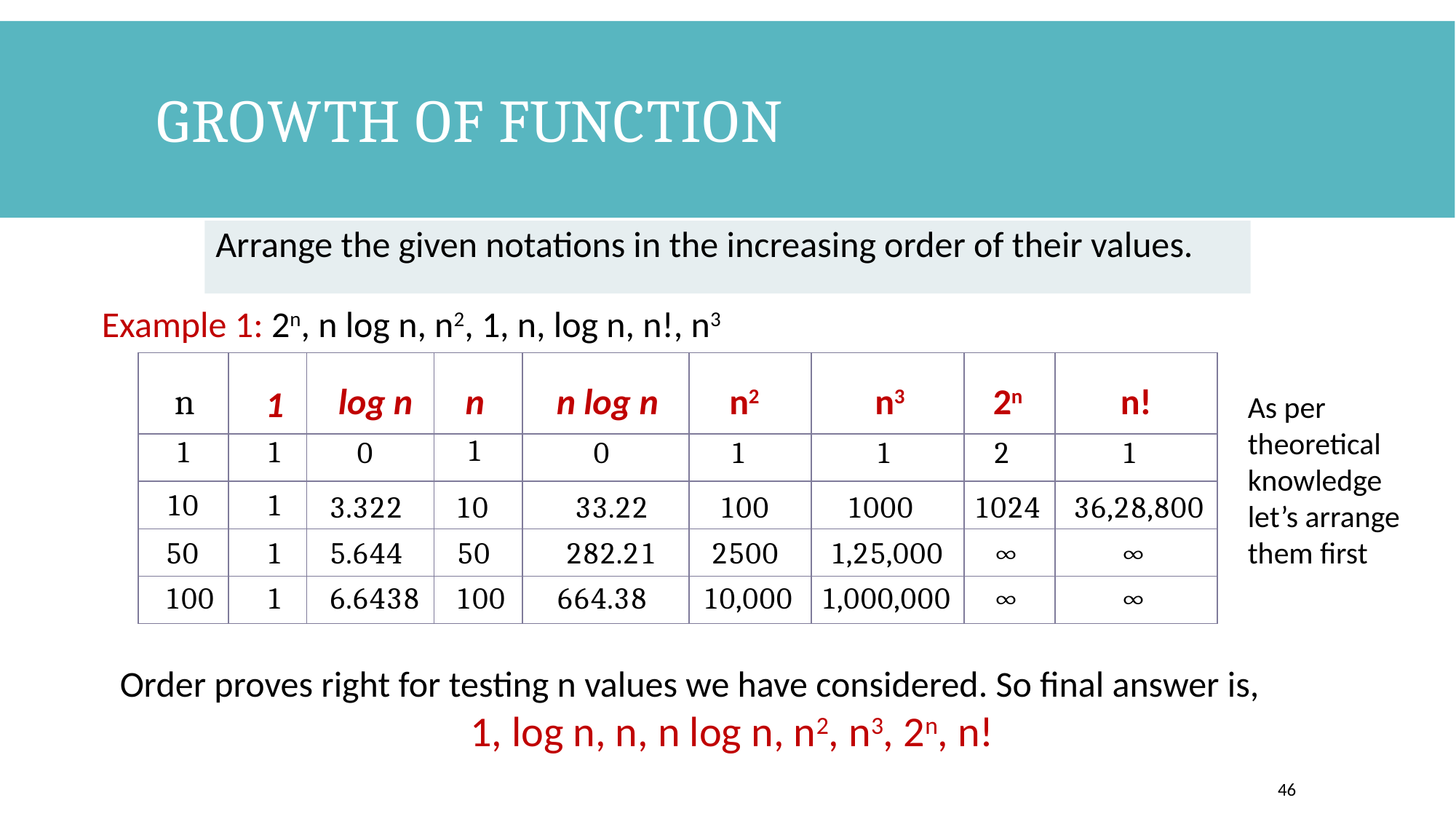

# Growth of Function
Arrange the given notations in the increasing order of their values.
Example 1: 2n, n log n, n2, 1, n, log n, n!, n3
|  |  |  |  |  |  |  |  |  |
| --- | --- | --- | --- | --- | --- | --- | --- | --- |
|  |  |  |  |  |  |  |  |  |
|  |  |  |  |  |  |  |  |  |
|  |  |  |  |  |  |  |  |  |
|  |  |  |  |  |  |  |  |  |
n3
2n
n!
n
log n
n

n log n
n2
1
As per theoretical knowledge let’s arrange them first
1
1
1
0
0
1
1
2
1
10
1
3.322
10
33.22
100
1000
1024
36,28,800
50
1
5.644
50
282.21
2500
1,25,000
∞
∞
100
1
6.6438
100
664.38
10,000
1,000,000
∞
∞
Order proves right for testing n values we have considered. So final answer is,
1, log n, n, n log n, n2, n3, 2n, n!
46